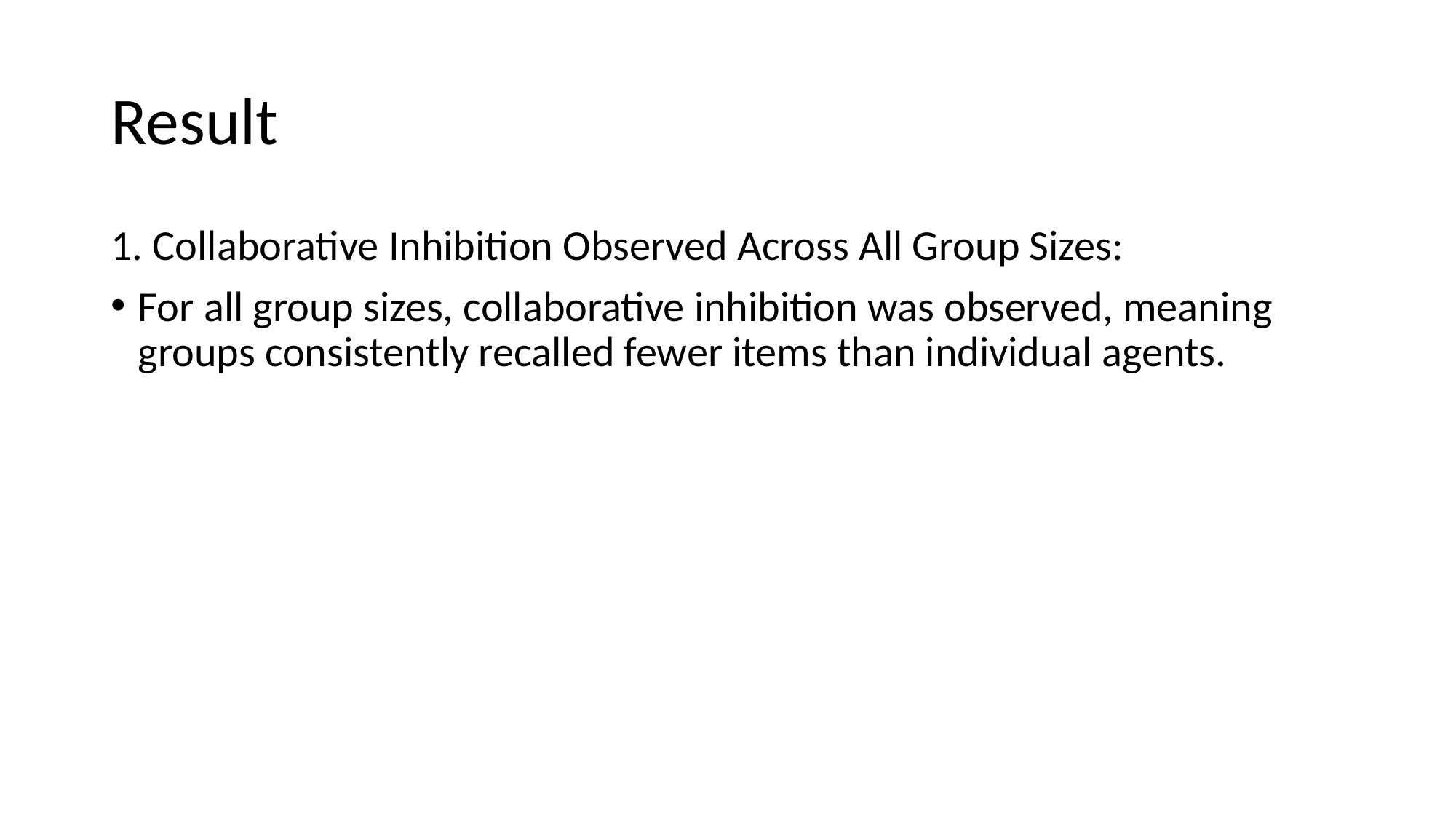

# Result
1. Collaborative Inhibition Observed Across All Group Sizes:
For all group sizes, collaborative inhibition was observed, meaning groups consistently recalled fewer items than individual agents.